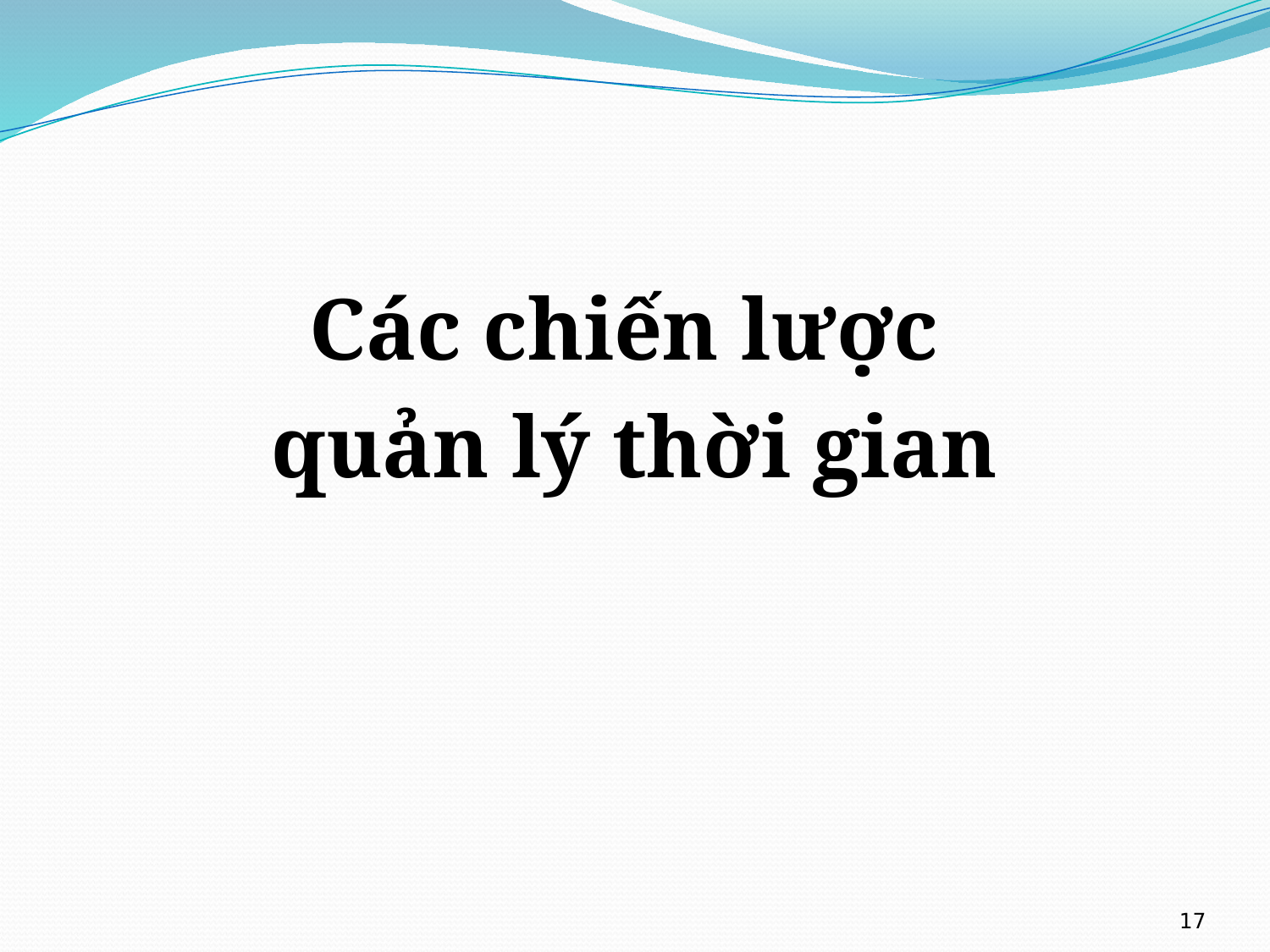

#
Các chiến lược
quản lý thời gian
17